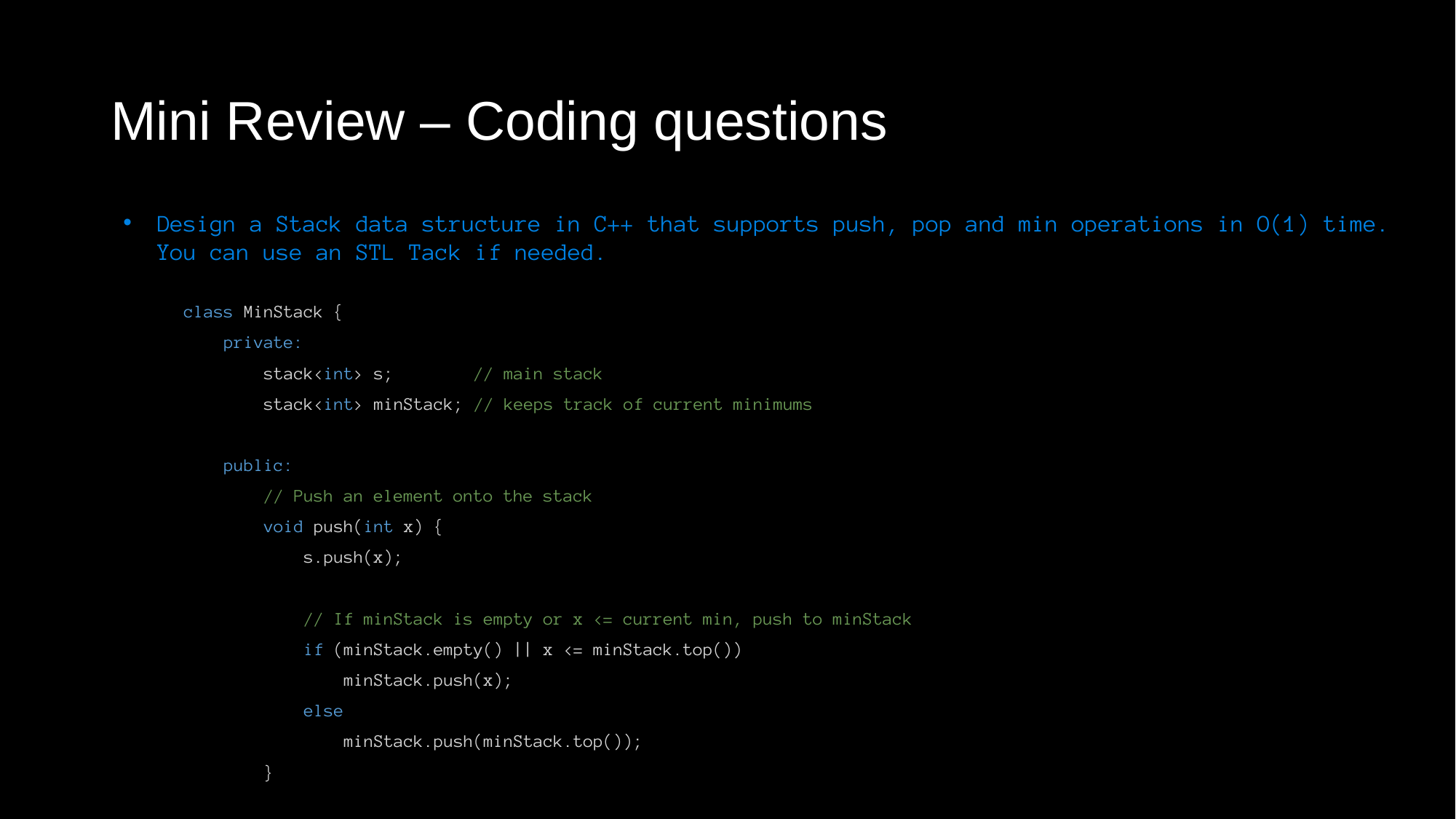

# Mini Review – Coding questions
Design a Stack data structure in C++ that supports push, pop and min operations in O(1) time. You can use an STL Tack if needed.

class MinStack {
    private:
        stack<int> s;        // main stack
        stack<int> minStack; // keeps track of current minimums

    public:
        // Push an element onto the stack
        void push(int x) {
            s.push(x);

            // If minStack is empty or x <= current min, push to minStack
            if (minStack.empty() || x <= minStack.top())
                minStack.push(x);
            else
                minStack.push(minStack.top());
        }